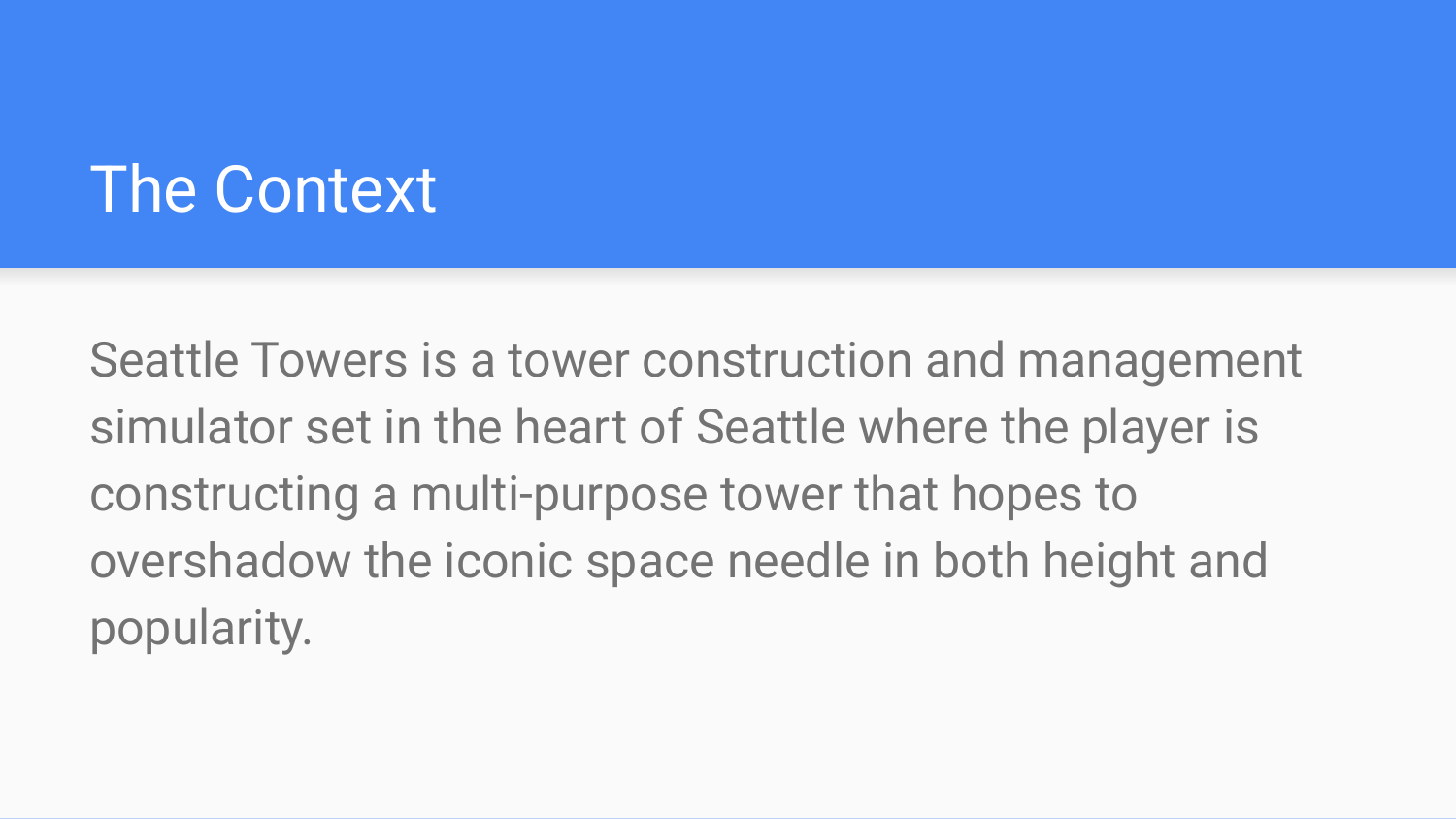

# The Context
Seattle Towers is a tower construction and management simulator set in the heart of Seattle where the player is constructing a multi-purpose tower that hopes to overshadow the iconic space needle in both height and popularity.